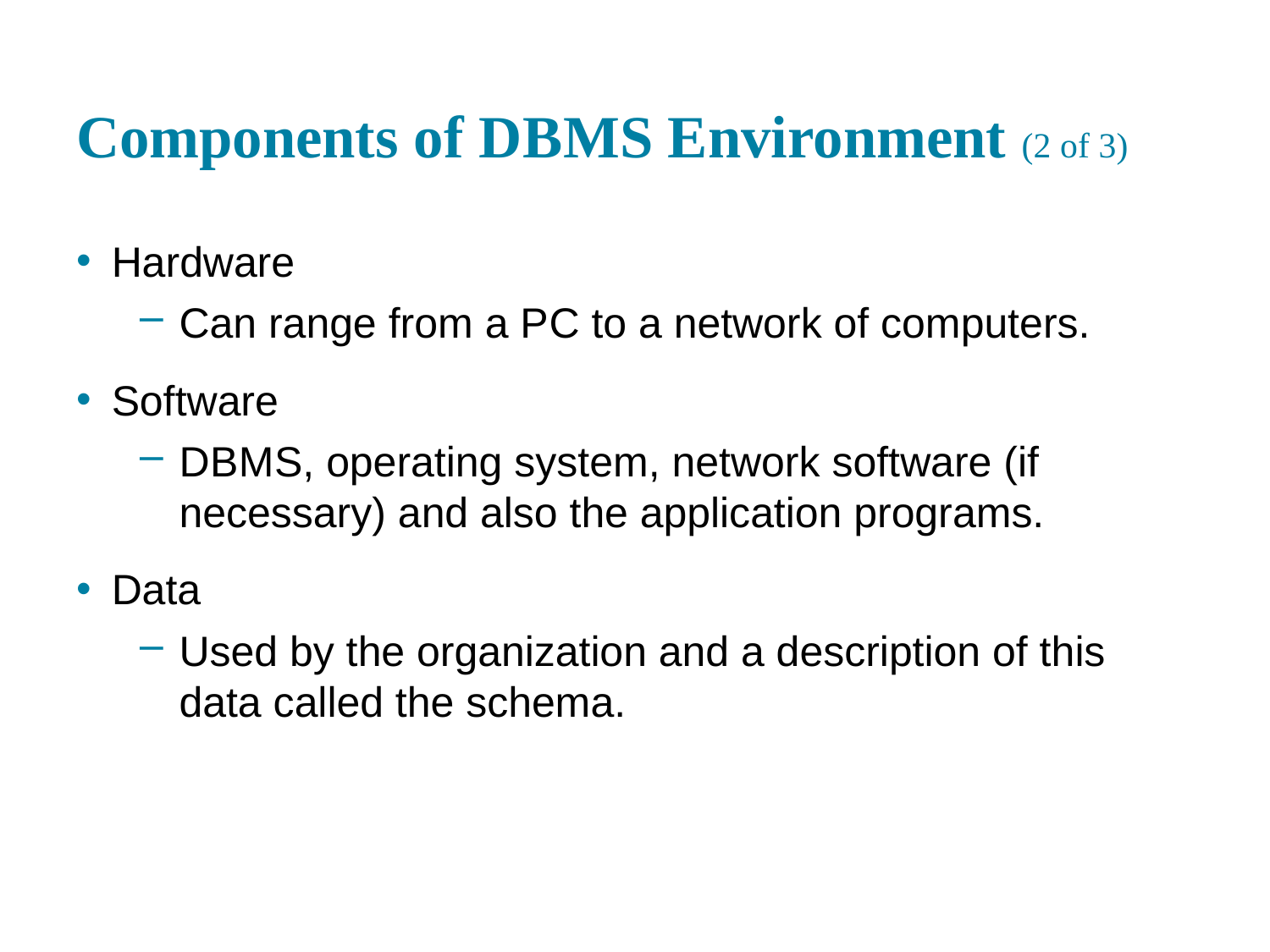

# Components of D B M S Environment (2 of 3)
Hardware
Can range from a P C to a network of computers.
Software
D B M S, operating system, network software (if necessary) and also the application programs.
Data
Used by the organization and a description of this data called the schema.